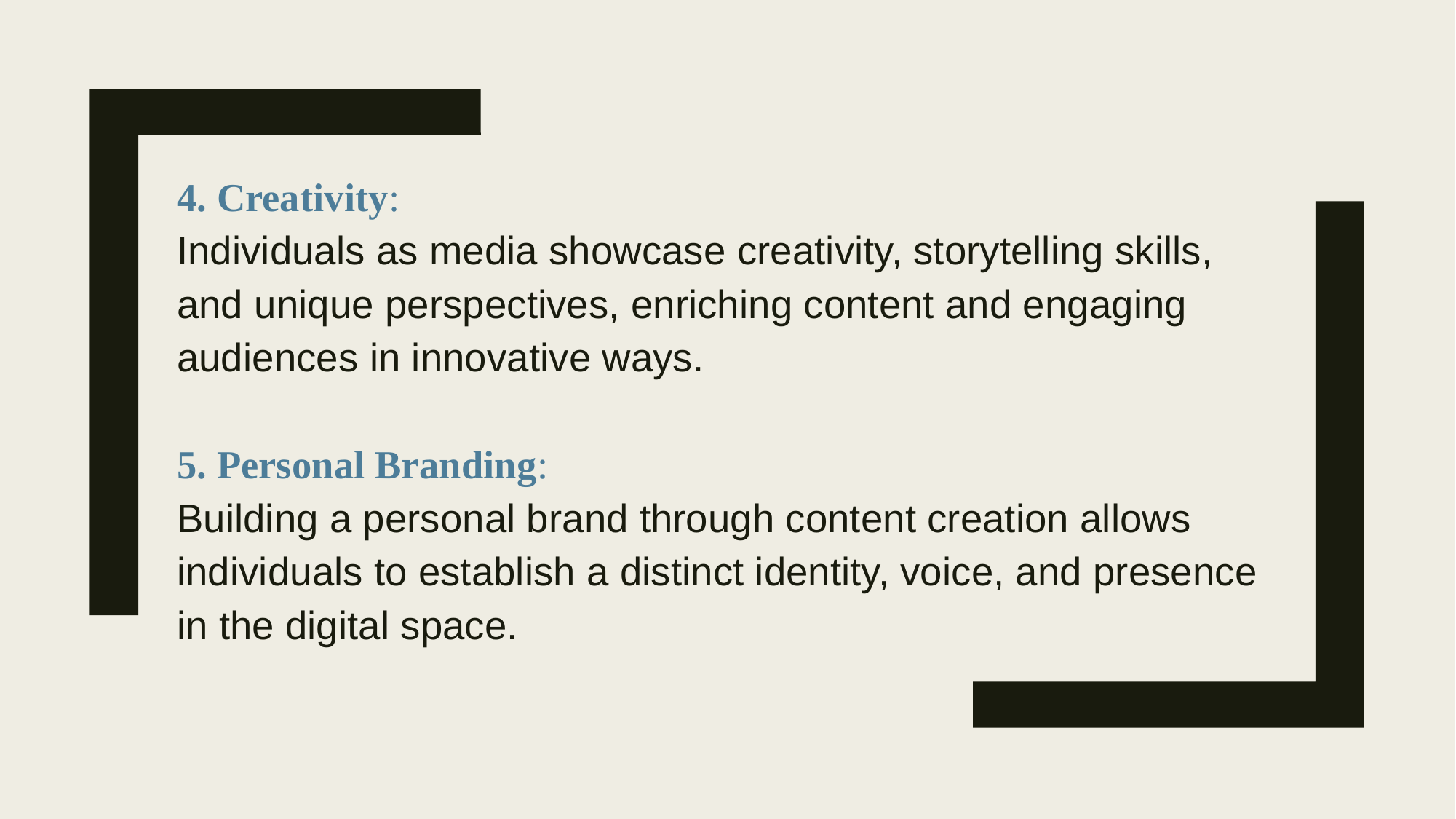

4. Creativity:
Individuals as media showcase creativity, storytelling skills, and unique perspectives, enriching content and engaging audiences in innovative ways.

5. Personal Branding:
Building a personal brand through content creation allows individuals to establish a distinct identity, voice, and presence in the digital space.